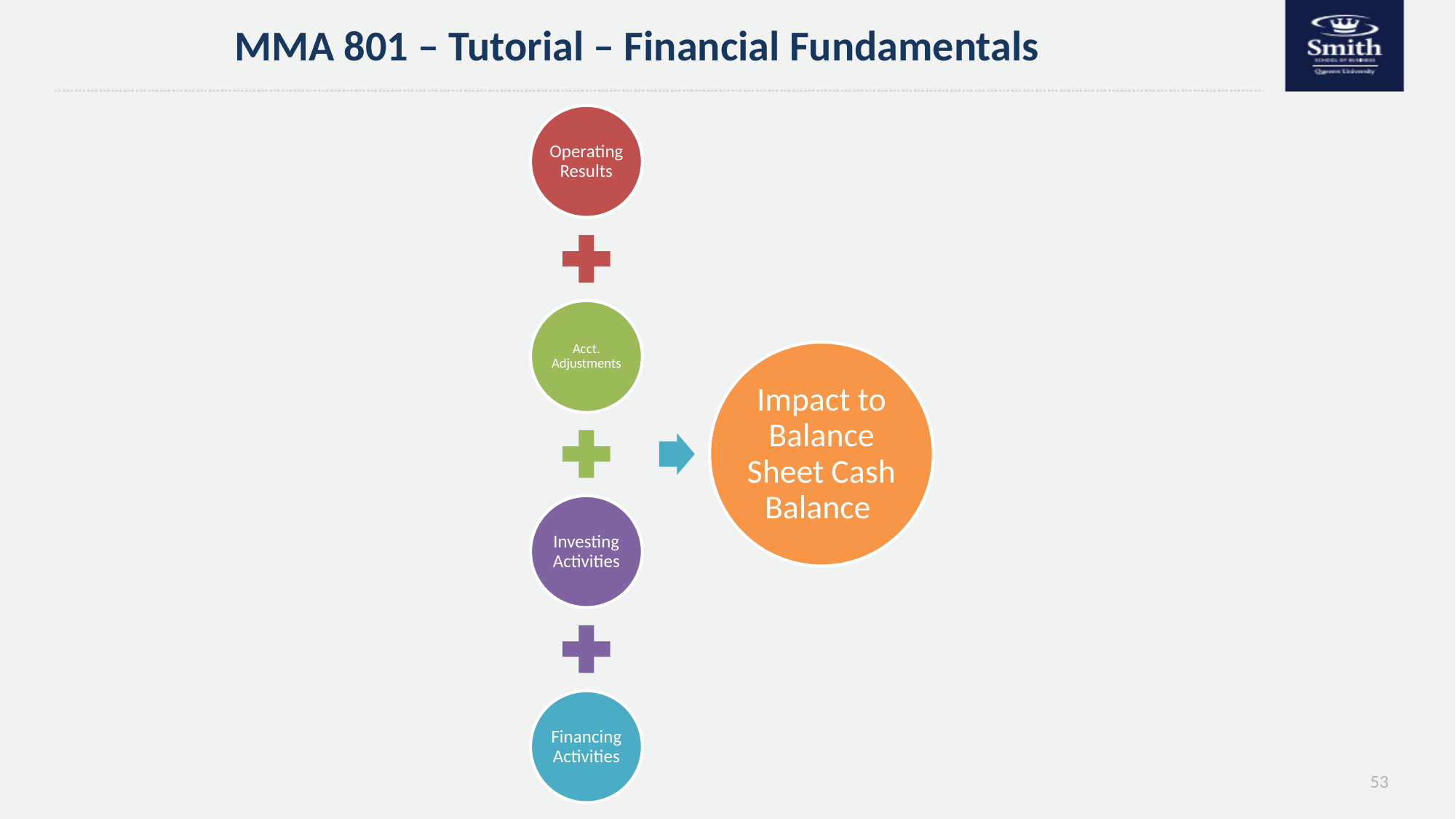

MMA 801 – Tutorial – Financial Fundamentals
Operating Results

Acct. Adjustments

Investing Activities

Financing Activities

Impact to Balance Sheet Cash Balance
53